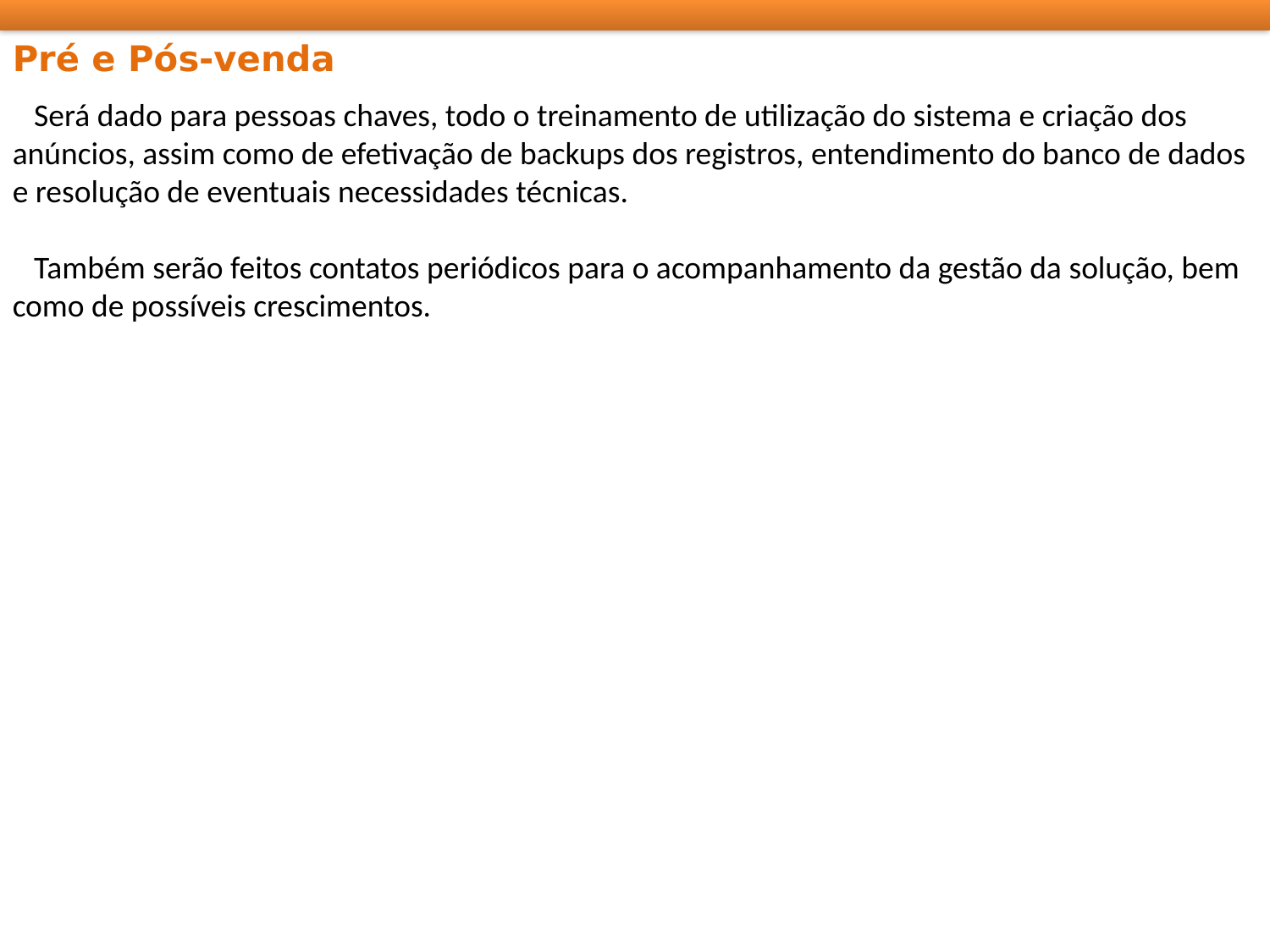

Pré e Pós-venda
   Será dado para pessoas chaves, todo o treinamento de utilização do sistema e criação dos anúncios, assim como de efetivação de backups dos registros, entendimento do banco de dados e resolução de eventuais necessidades técnicas.

   Também serão feitos contatos periódicos para o acompanhamento da gestão da solução, bem como de possíveis crescimentos.